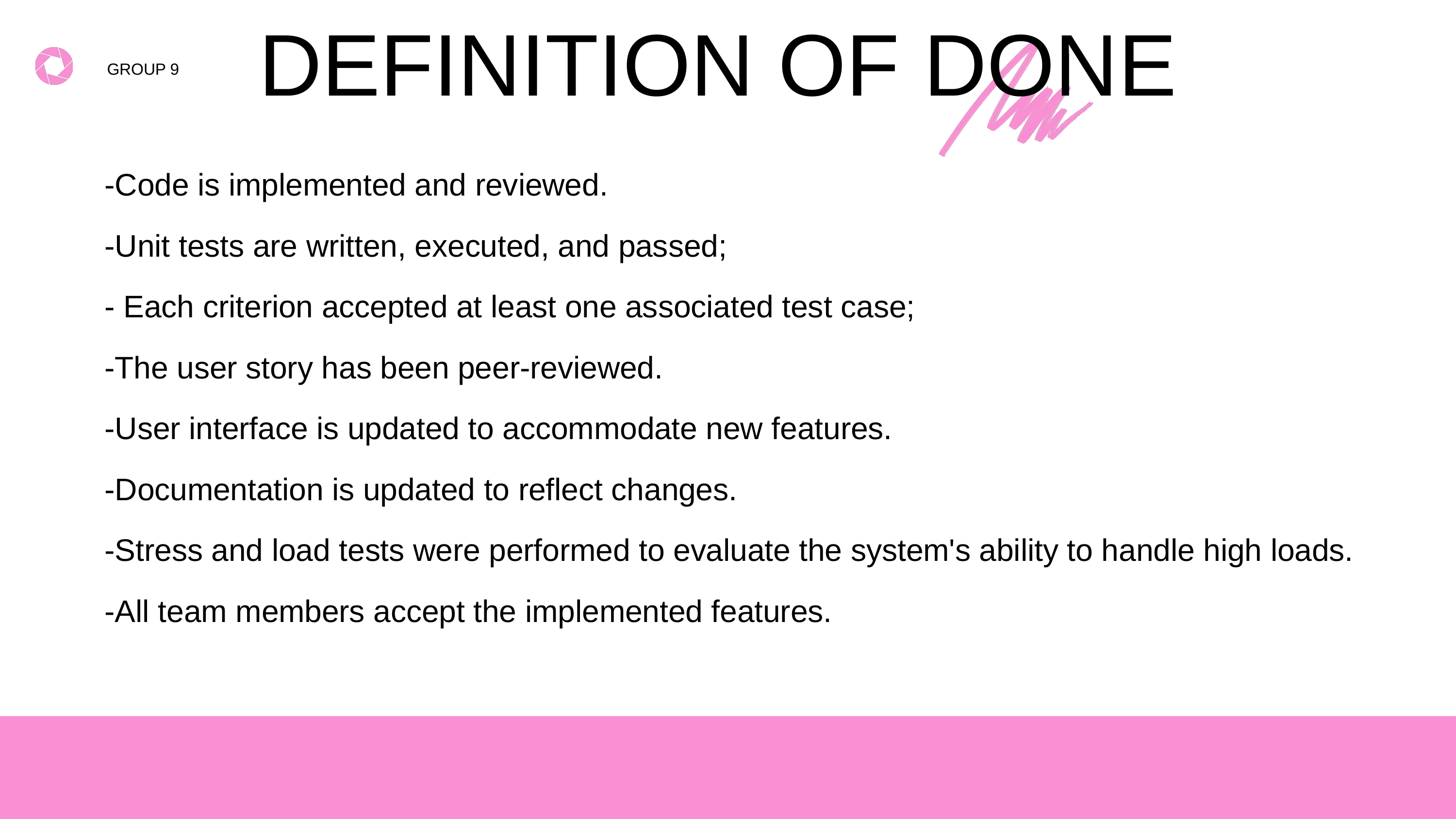

DEFINITION OF DONE

GROUP 9
-Code is implemented and reviewed.

-Unit tests are written, executed, and passed;

- Each criterion accepted at least one associated test case;

-The user story has been peer-reviewed.

-User interface is updated to accommodate new features.

-Documentation is updated to reflect changes.

-Stress and load tests were performed to evaluate the system's ability to handle high loads.

-All team members accept the implemented features.